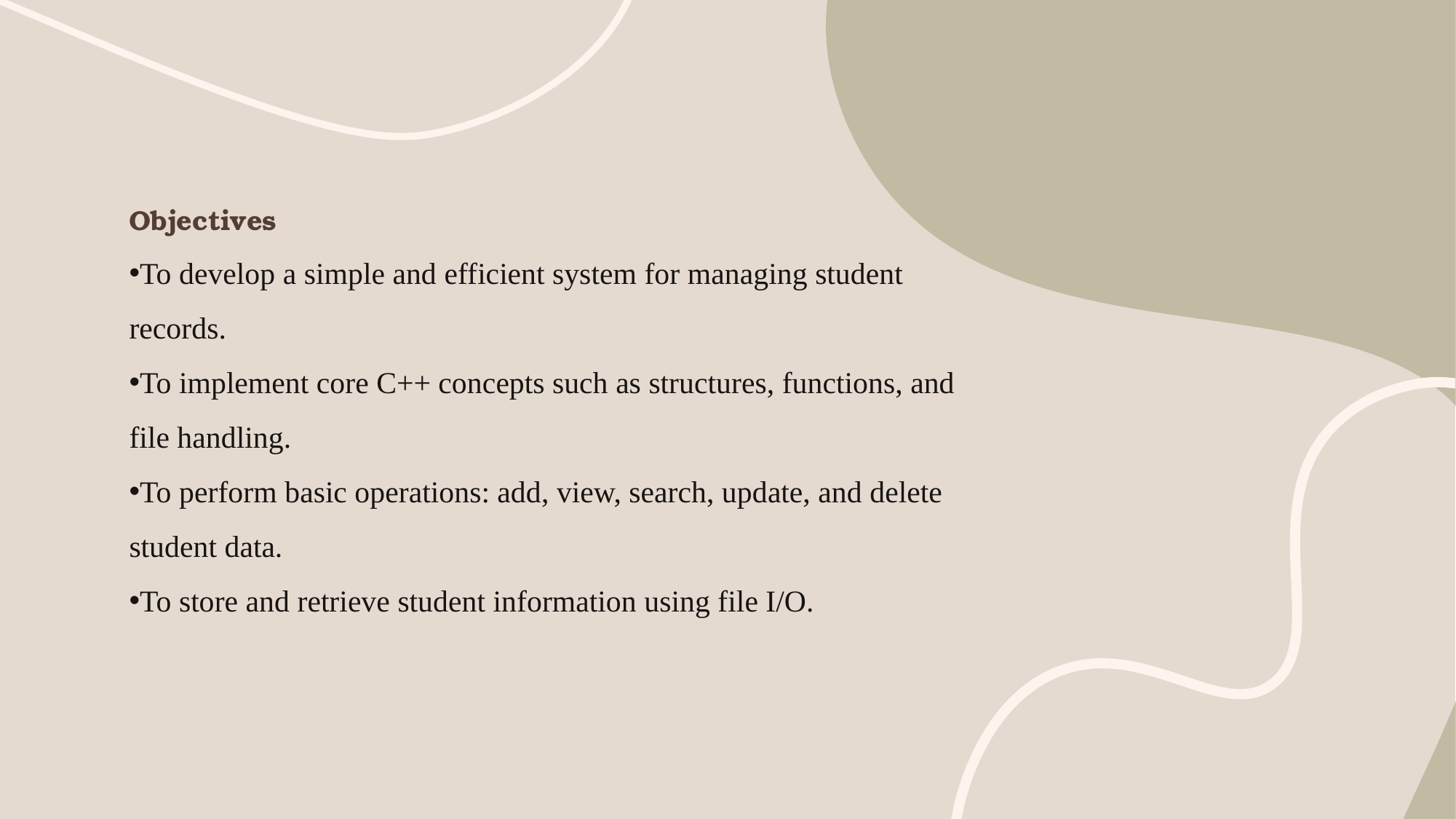

Objectives
To develop a simple and efficient system for managing student records.
To implement core C++ concepts such as structures, functions, and file handling.
To perform basic operations: add, view, search, update, and delete student data.
To store and retrieve student information using file I/O.